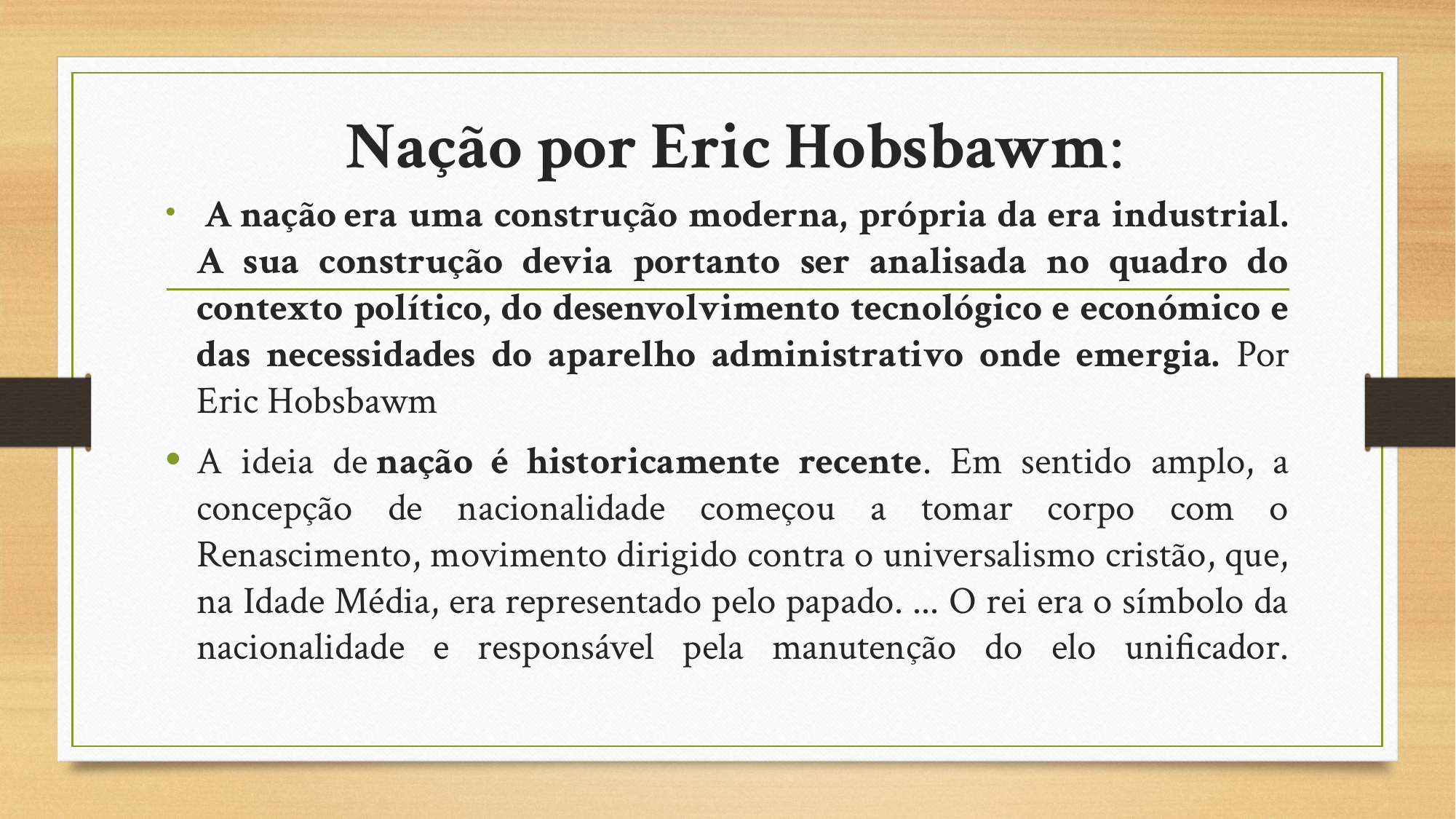

# Nação por Eric Hobsbawm:
 A nação era uma construção moderna, própria da era industrial. A sua construção devia portanto ser analisada no quadro do contexto político, do desenvolvimento tecnológico e económico e das necessidades do aparelho administrativo onde emergia. Por Eric Hobsbawm
A ideia de nação é historicamente recente. Em sentido amplo, a concepção de nacionalidade começou a tomar corpo com o Renascimento, movimento dirigido contra o universalismo cristão, que, na Idade Média, era representado pelo papado. ... O rei era o símbolo da nacionalidade e responsável pela manutenção do elo unificador.